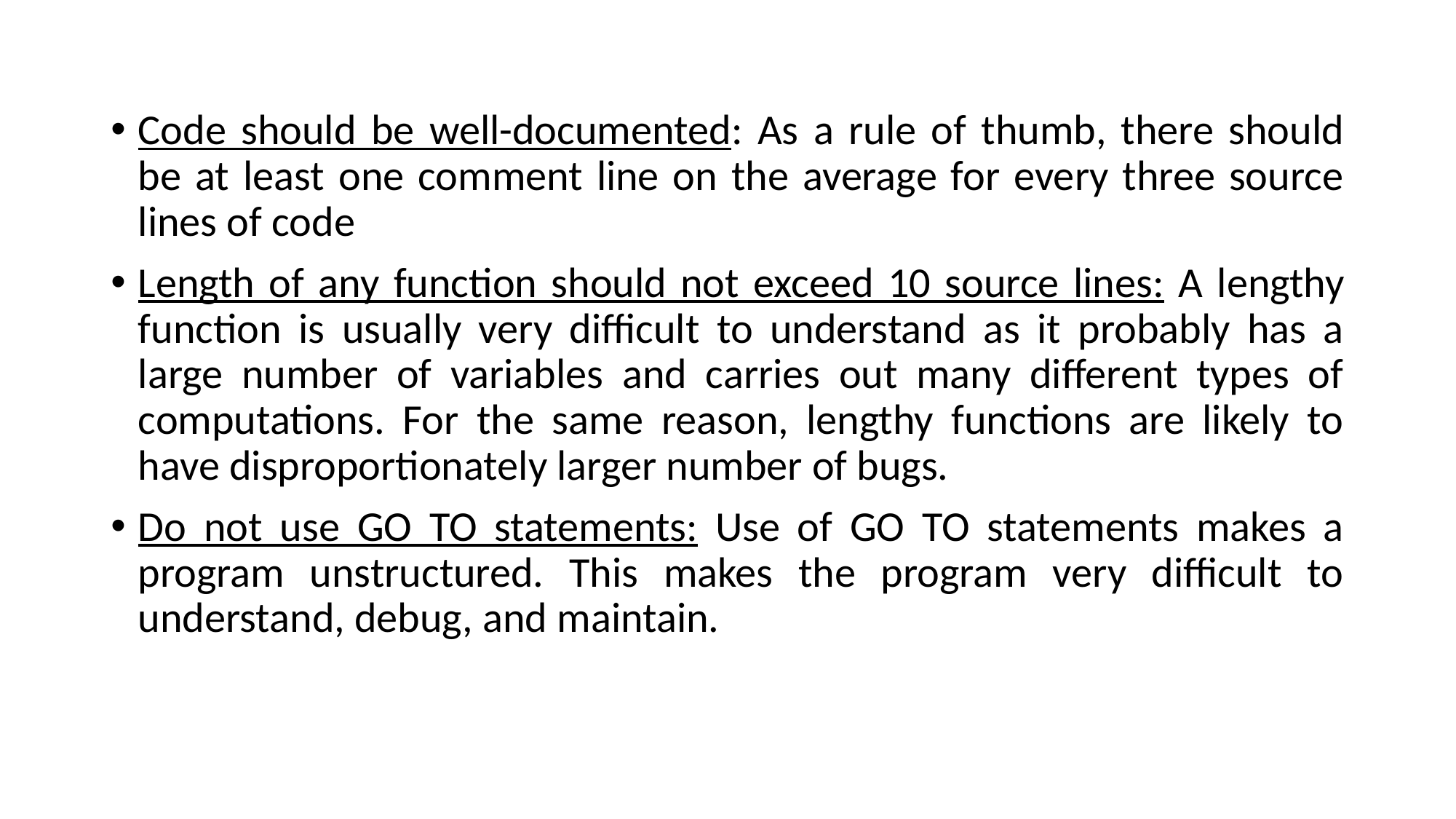

Code should be well-documented: As a rule of thumb, there should be at least one comment line on the average for every three source lines of code
Length of any function should not exceed 10 source lines: A lengthy function is usually very difficult to understand as it probably has a large number of variables and carries out many different types of computations. For the same reason, lengthy functions are likely to have disproportionately larger number of bugs.
Do not use GO TO statements: Use of GO TO statements makes a program unstructured. This makes the program very difficult to understand, debug, and maintain.